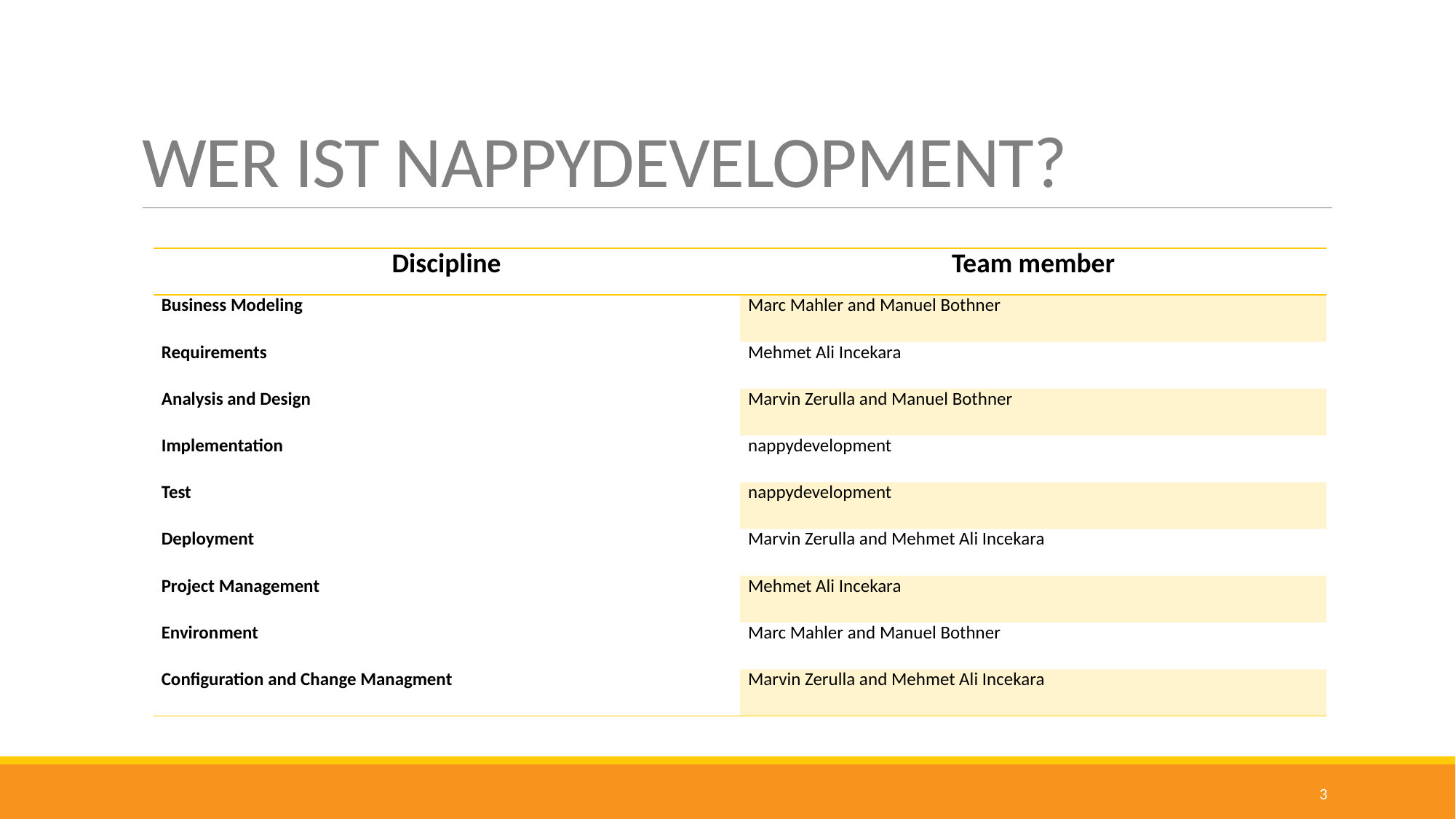

# WER IST NAPPYDEVELOPMENT?
| Discipline | Team member |
| --- | --- |
| Business Modeling | Marc Mahler and Manuel Bothner |
| Requirements | Mehmet Ali Incekara |
| Analysis and Design | Marvin Zerulla and Manuel Bothner |
| Implementation | nappydevelopment |
| Test | nappydevelopment |
| Deployment | Marvin Zerulla and Mehmet Ali Incekara |
| Project Management | Mehmet Ali Incekara |
| Environment | Marc Mahler and Manuel Bothner |
| Configuration and Change Managment | Marvin Zerulla and Mehmet Ali Incekara |
3